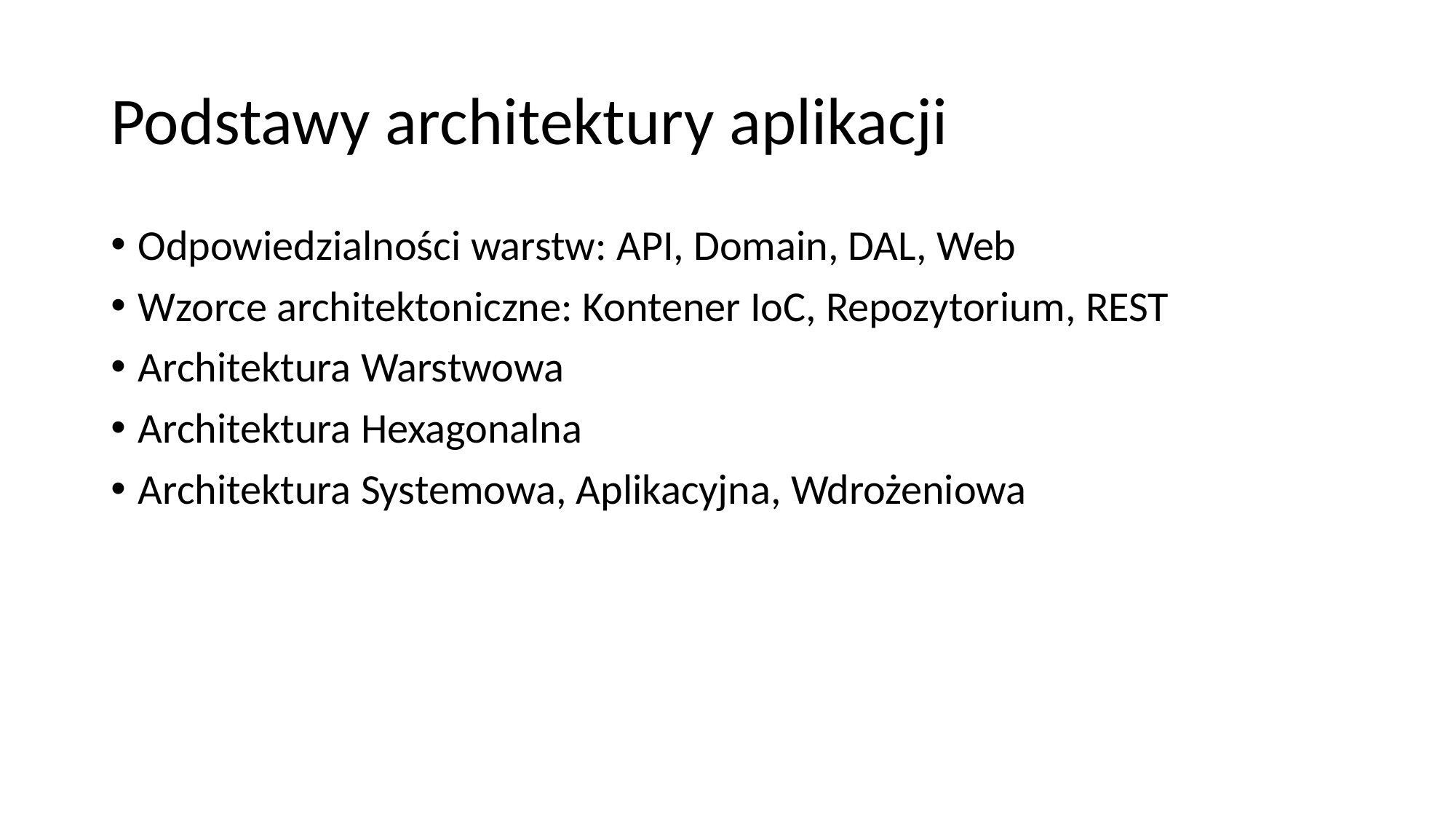

# Podstawy architektury aplikacji
Odpowiedzialności warstw: API, Domain, DAL, Web
Wzorce architektoniczne: Kontener IoC, Repozytorium, REST
Architektura Warstwowa
Architektura Hexagonalna
Architektura Systemowa, Aplikacyjna, Wdrożeniowa